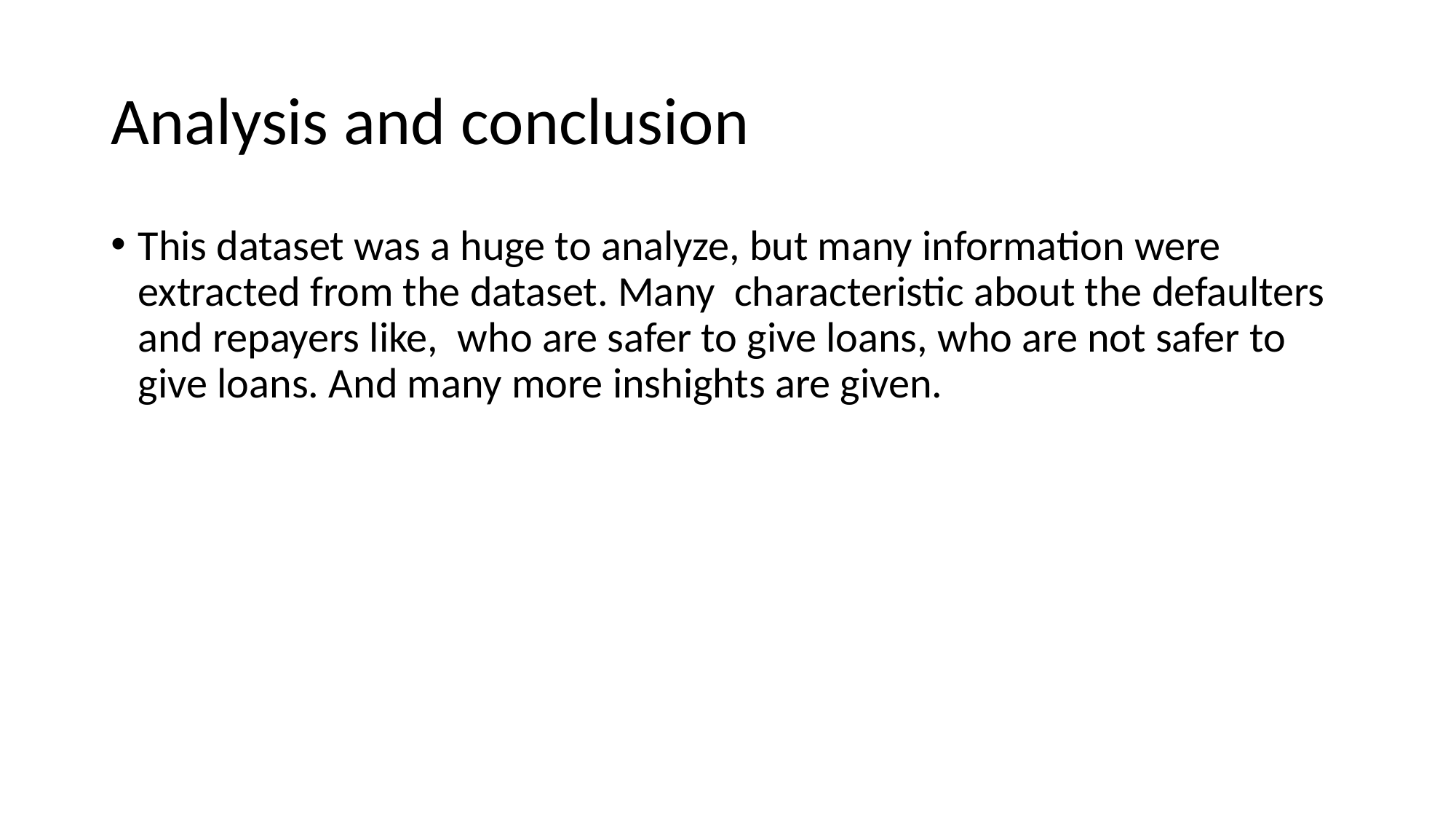

# Analysis and conclusion
This dataset was a huge to analyze, but many information were extracted from the dataset. Many  characteristic about the defaulters and repayers like,  who are safer to give loans, who are not safer to give loans. And many more inshights are given.